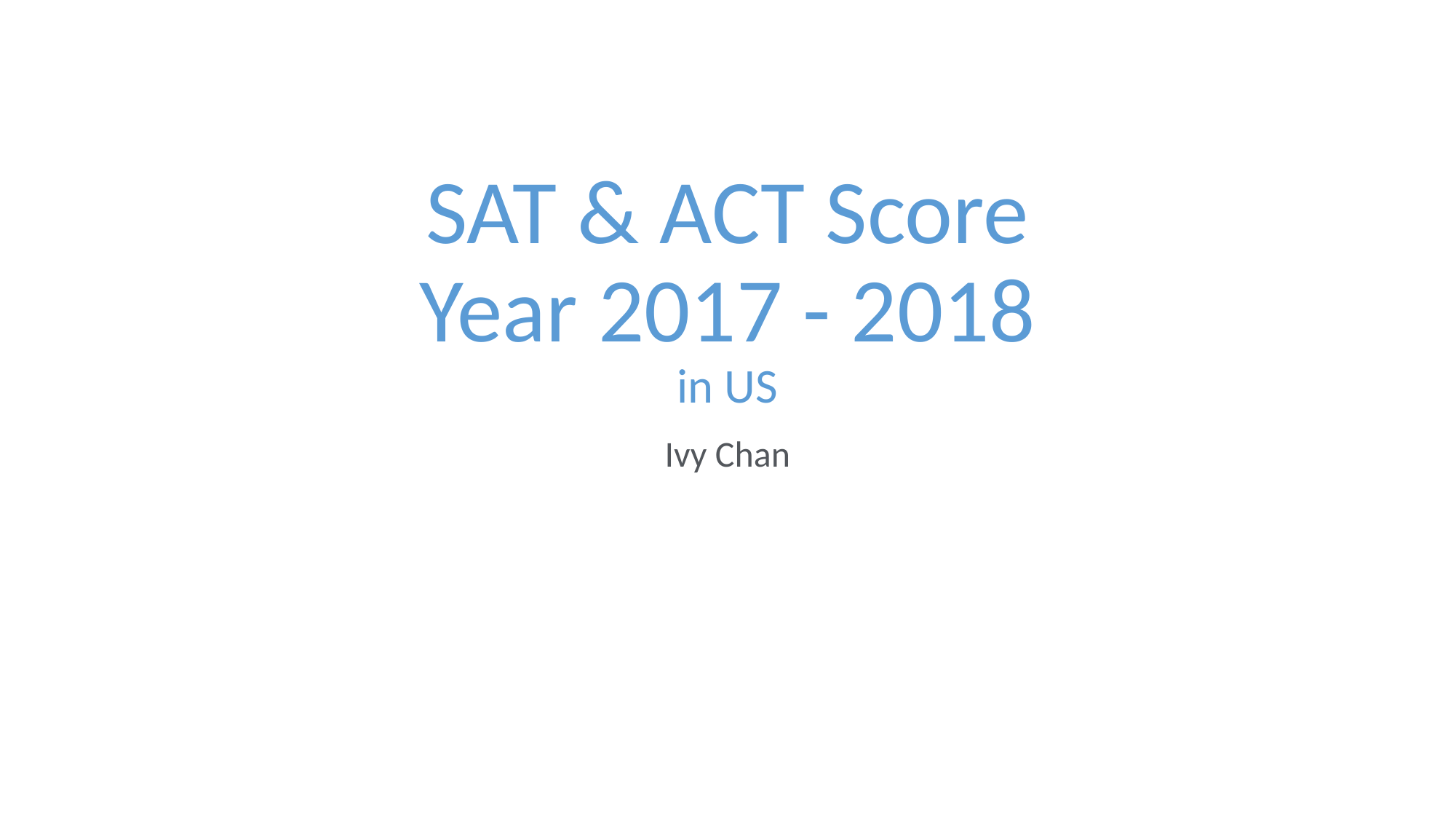

# SAT & ACT Score Year 2017 - 2018 in US
Ivy Chan